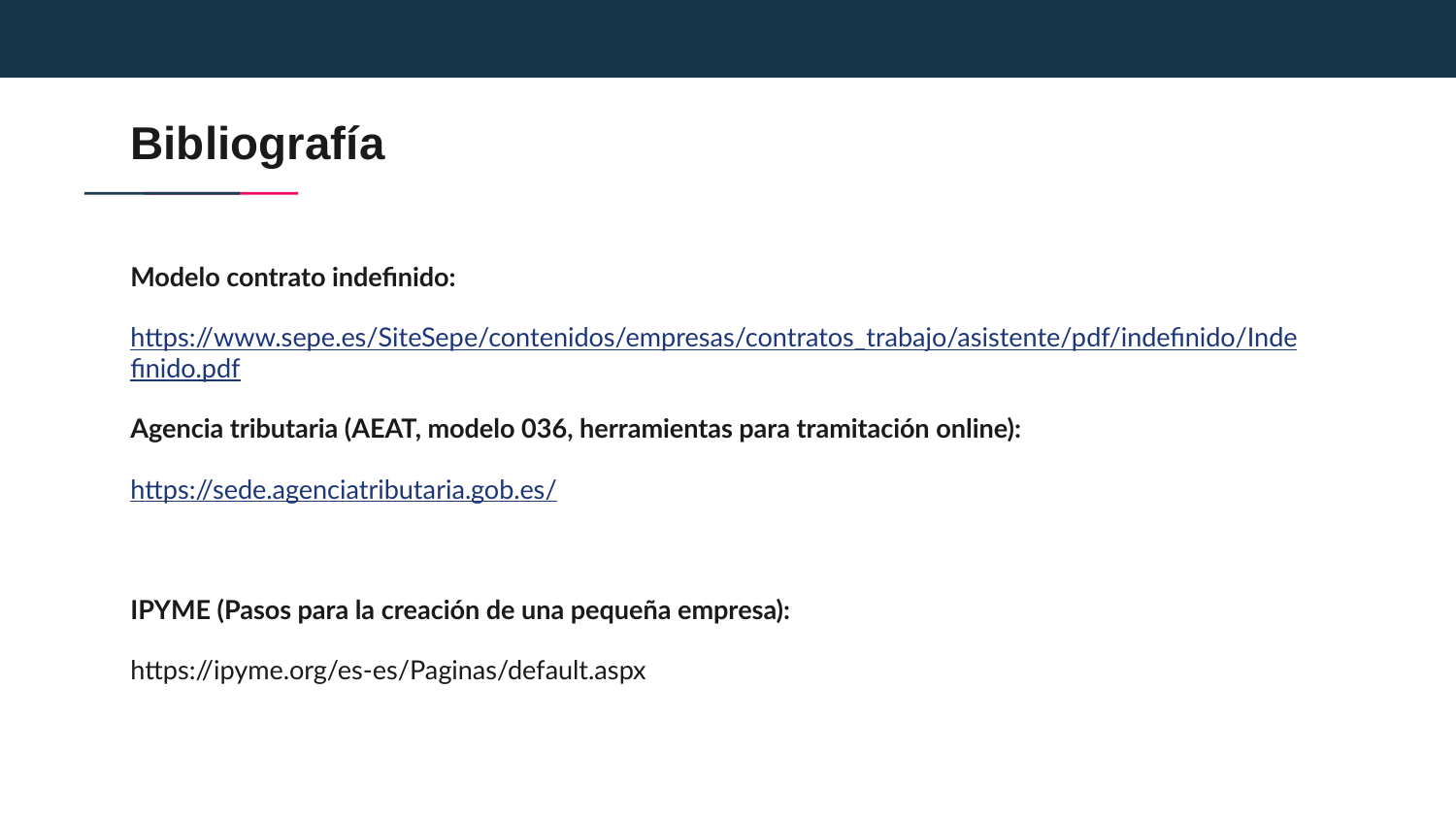

# Bibliografía
Modelo contrato indefinido:
https://www.sepe.es/SiteSepe/contenidos/empresas/contratos_trabajo/asistente/pdf/indefinido/Indefinido.pdf
Agencia tributaria (AEAT, modelo 036, herramientas para tramitación online):
https://sede.agenciatributaria.gob.es/

IPYME (Pasos para la creación de una pequeña empresa):
https://ipyme.org/es-es/Paginas/default.aspx